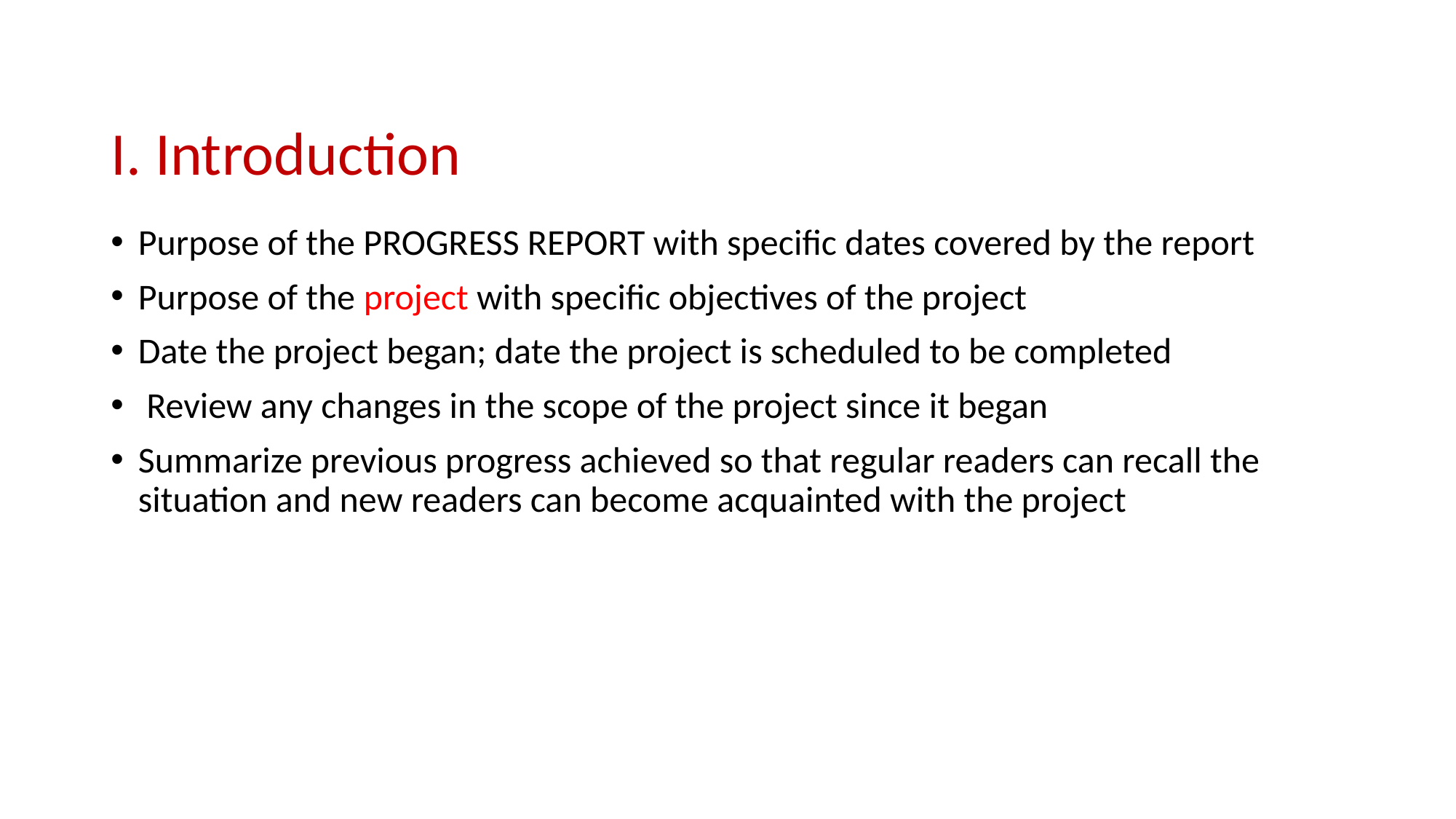

# I. Introduction
Purpose of the PROGRESS REPORT with specific dates covered by the report
Purpose of the project with specific objectives of the project
Date the project began; date the project is scheduled to be completed
 Review any changes in the scope of the project since it began
Summarize previous progress achieved so that regular readers can recall the situation and new readers can become acquainted with the project